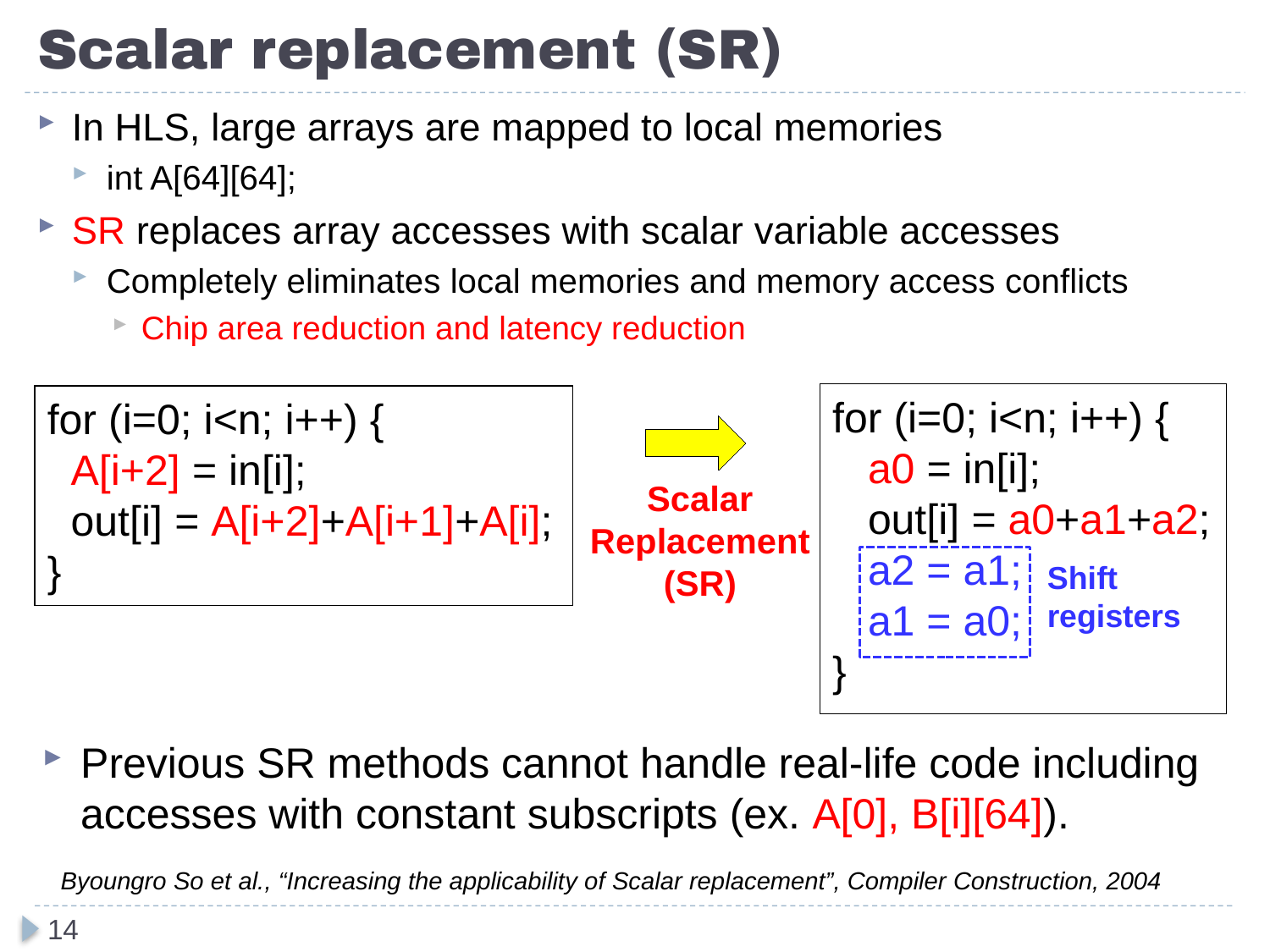

# Scalar replacement (SR)
In HLS, large arrays are mapped to local memories
int A[64][64];
SR replaces array accesses with scalar variable accesses
Completely eliminates local memories and memory access conflicts
Chip area reduction and latency reduction

for (i=0; i<n; i++) {
   a0 = in[i];
   out[i] = a0+a1+a2;
   a2 = a1;
   a1 = a0;
}
for (i=0; i<n; i++) {
  A[i+2] = in[i];
  out[i] = A[i+2]+A[i+1]+A[i];
}

Scalar
Replacement
(SR)

Shift
registers
Previous SR methods cannot handle real-life code including accesses with constant subscripts (ex. A[0], B[i][64]).
Byoungro So et al., “Increasing the applicability of Scalar replacement”, Compiler Construction, 2004
14